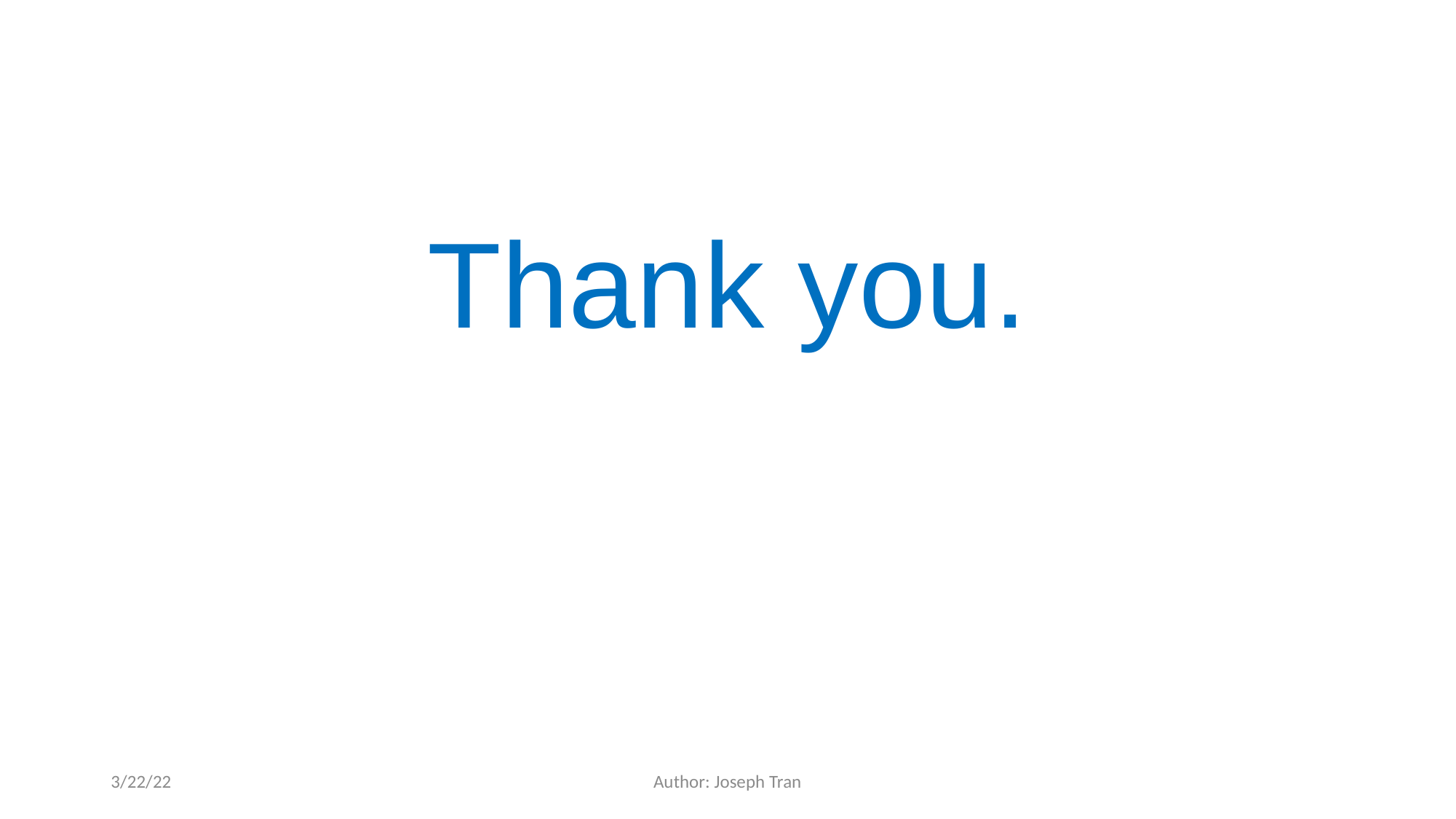

#
Thank you.
3/22/22
Author: Joseph Tran